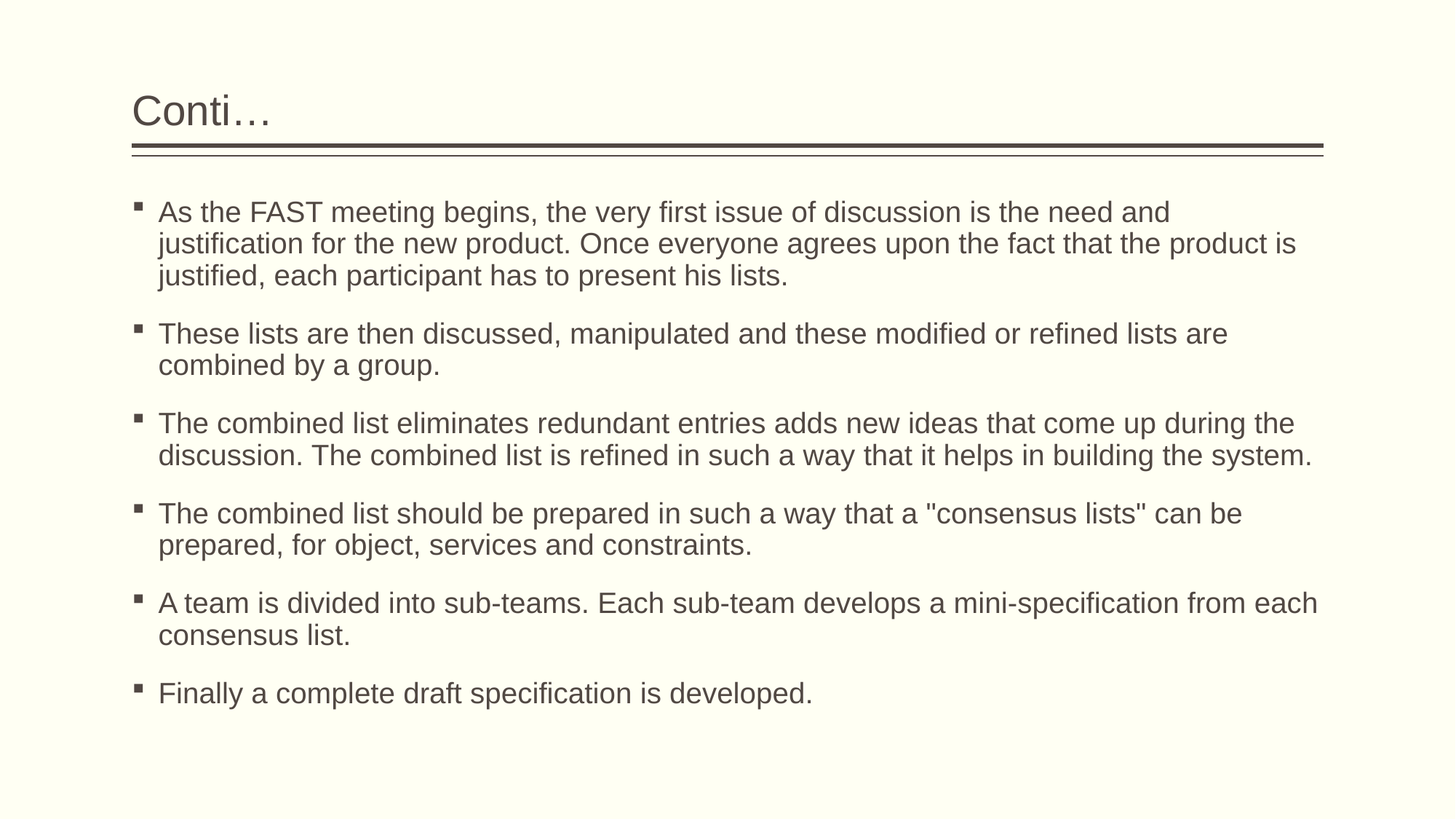

# Conti…
As the FAST meeting begins, the very first issue of discussion is the need and justification for the new product. Once everyone agrees upon the fact that the product is justified, each participant has to present his lists.
These lists are then discussed, manipulated and these modified or refined lists are combined by a group.
The combined list eliminates redundant entries adds new ideas that come up during the discussion. The combined list is refined in such a way that it helps in building the system.
The combined list should be prepared in such a way that a "consensus lists" can be prepared, for object, services and constraints.
A team is divided into sub-teams. Each sub-team develops a mini-specification from each consensus list.
Finally a complete draft specification is developed.